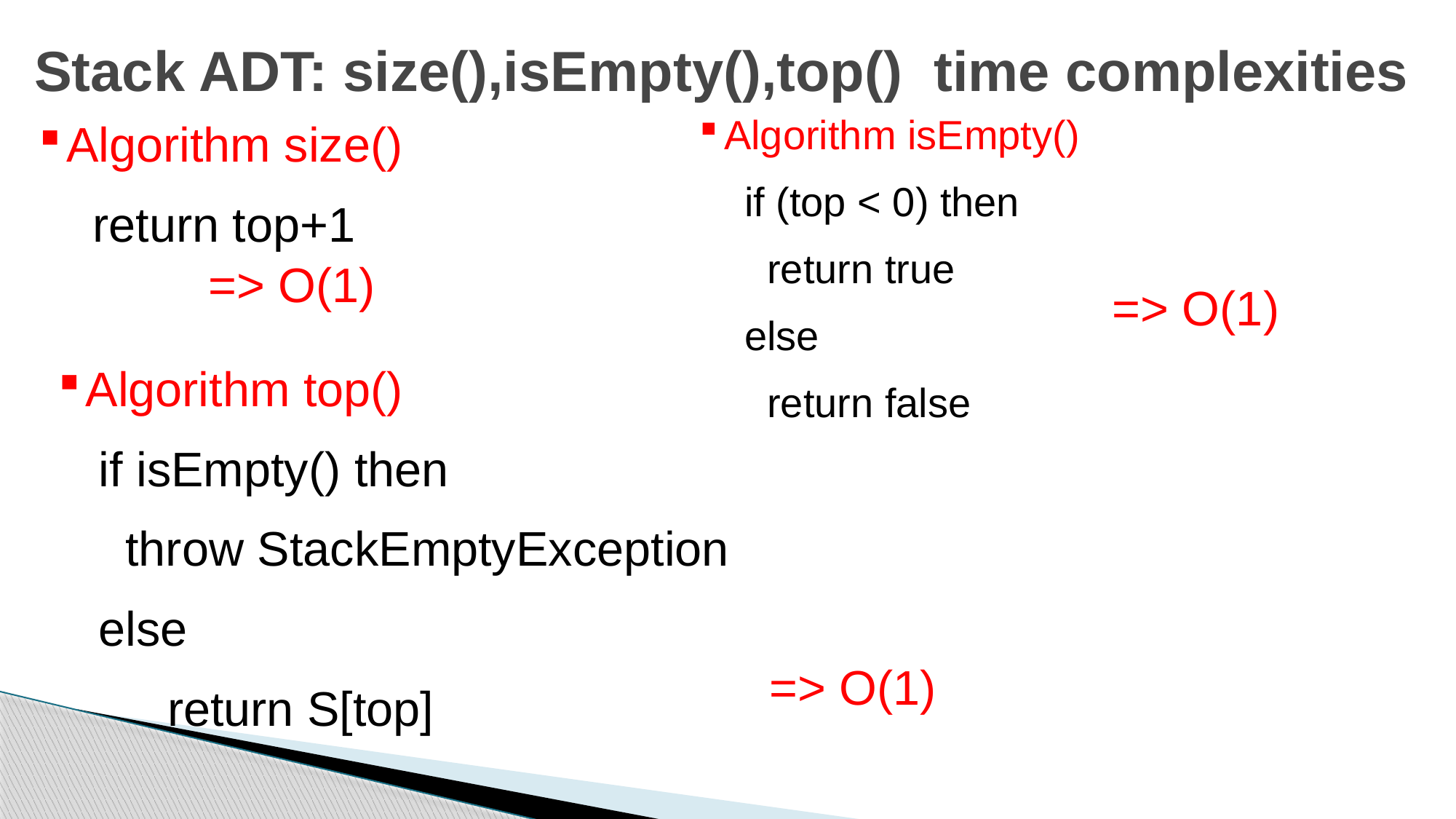

# Stack ADT: size(),isEmpty(),top()  time complexities
Algorithm isEmpty()
    if (top < 0) then
      return true
    else
      return false

Algorithm size()
    return top+1

=> O(1)

=> O(1)

Algorithm top()
   if isEmpty() then
     throw StackEmptyException
   else
	return S[top]

=> O(1)